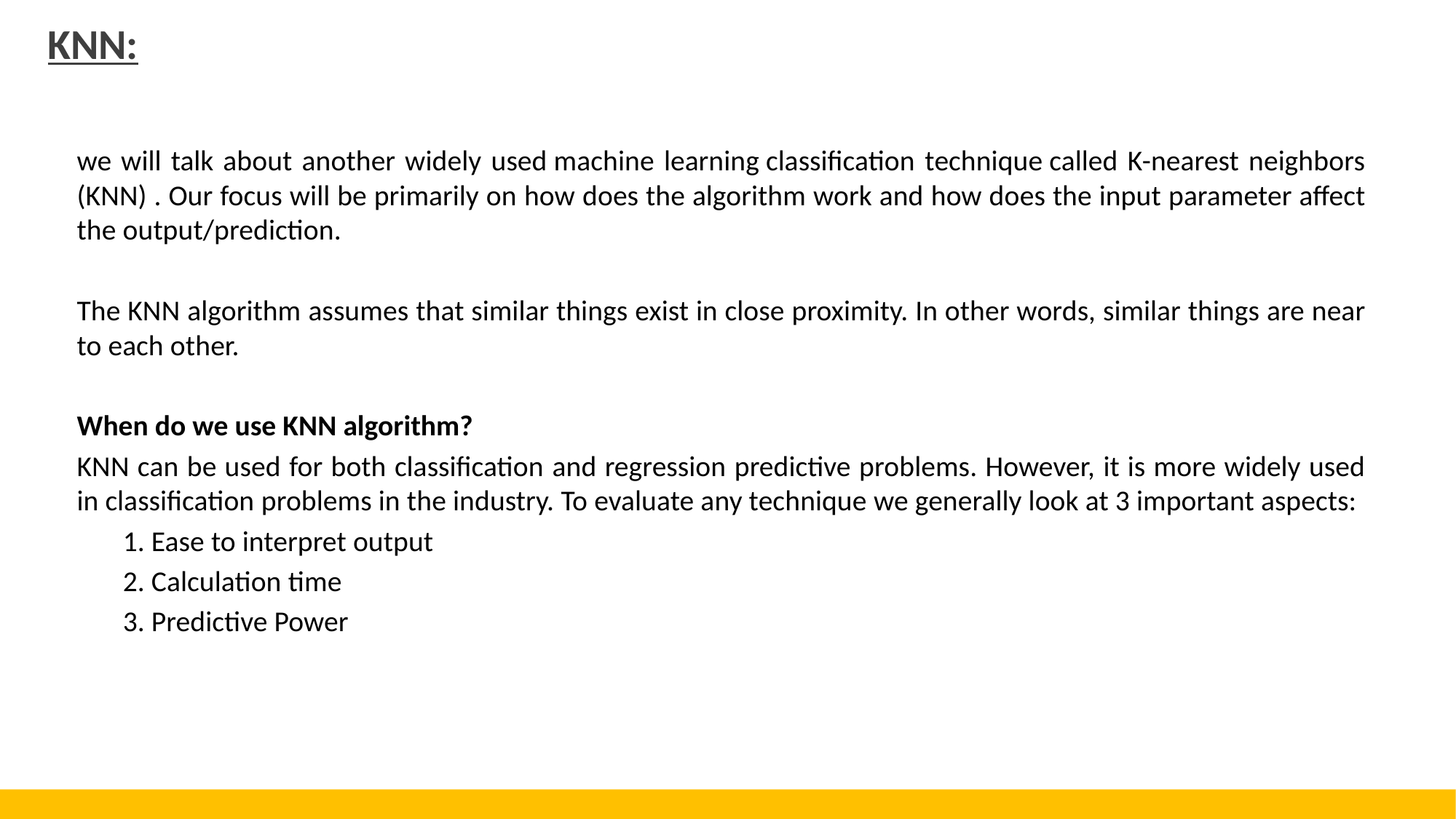

# KNN:
we will talk about another widely used machine learning classification technique called K-nearest neighbors (KNN) . Our focus will be primarily on how does the algorithm work and how does the input parameter affect the output/prediction.

The KNN algorithm assumes that similar things exist in close proximity. In other words, similar things are near to each other.

When do we use KNN algorithm?
KNN can be used for both classification and regression predictive problems. However, it is more widely used in classification problems in the industry. To evaluate any technique we generally look at 3 important aspects:
       1. Ease to interpret output
       2. Calculation time
       3. Predictive Power